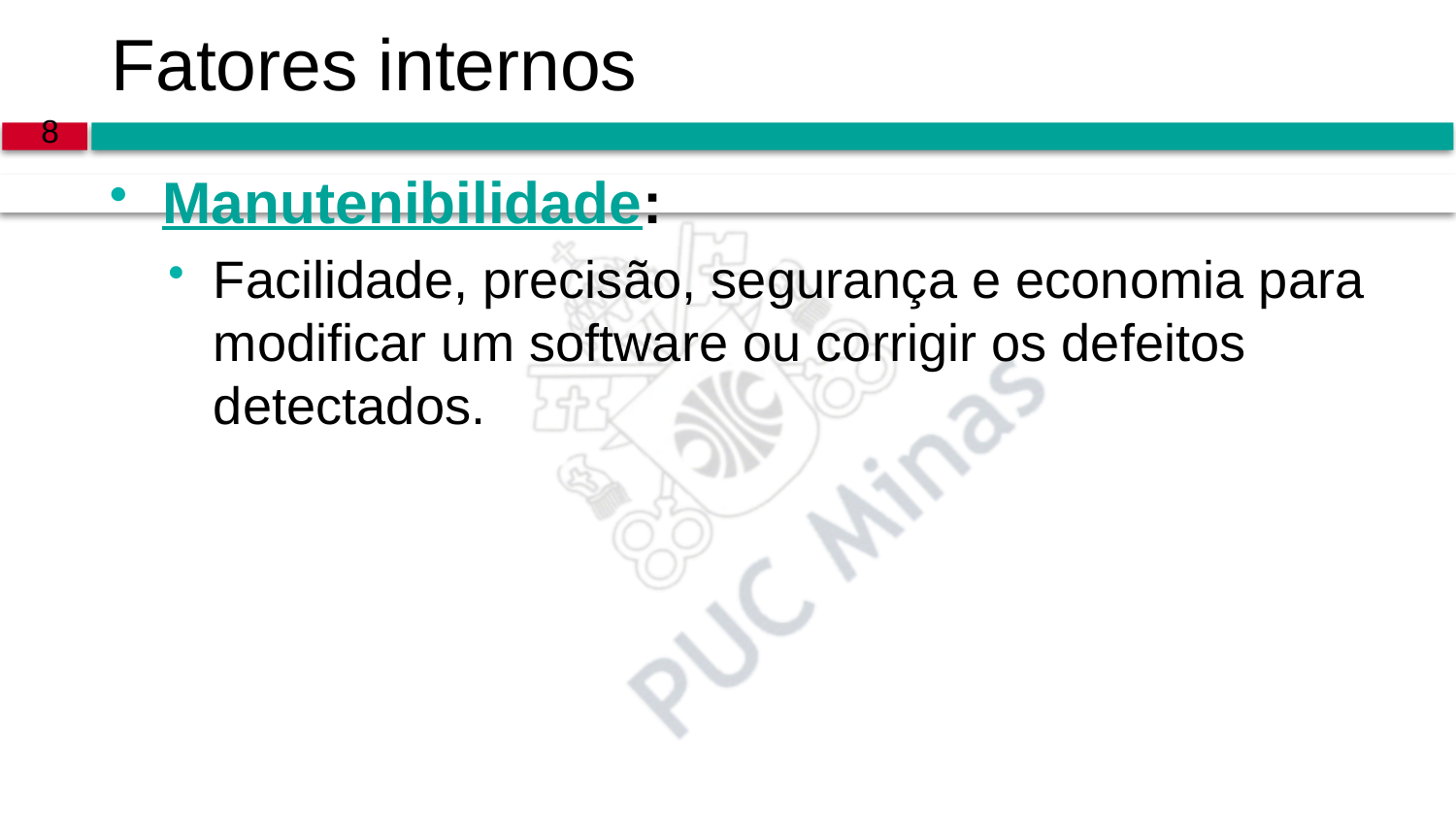

# Fatores internos
8
Manutenibilidade:
Facilidade, precisão, segurança e economia para modificar um software ou corrigir os defeitos detectados.
PUC Minas – Bacharelado em Engenharia de Software – Programação Modular – Prof. João Caram